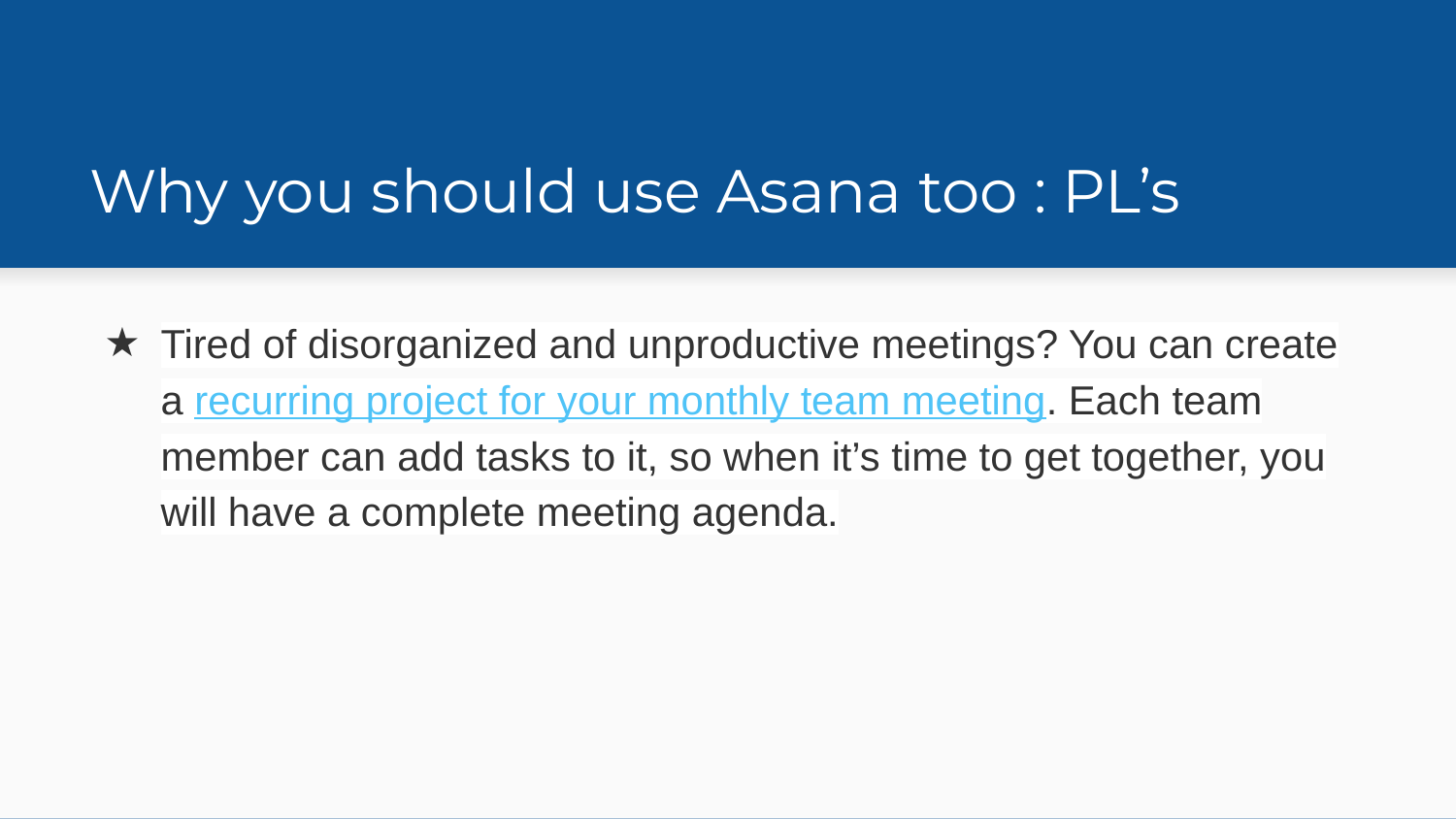

# Why you should use Asana too : PL’s
Tired of disorganized and unproductive meetings? You can create a recurring project for your monthly team meeting. Each team member can add tasks to it, so when it’s time to get together, you will have a complete meeting agenda.